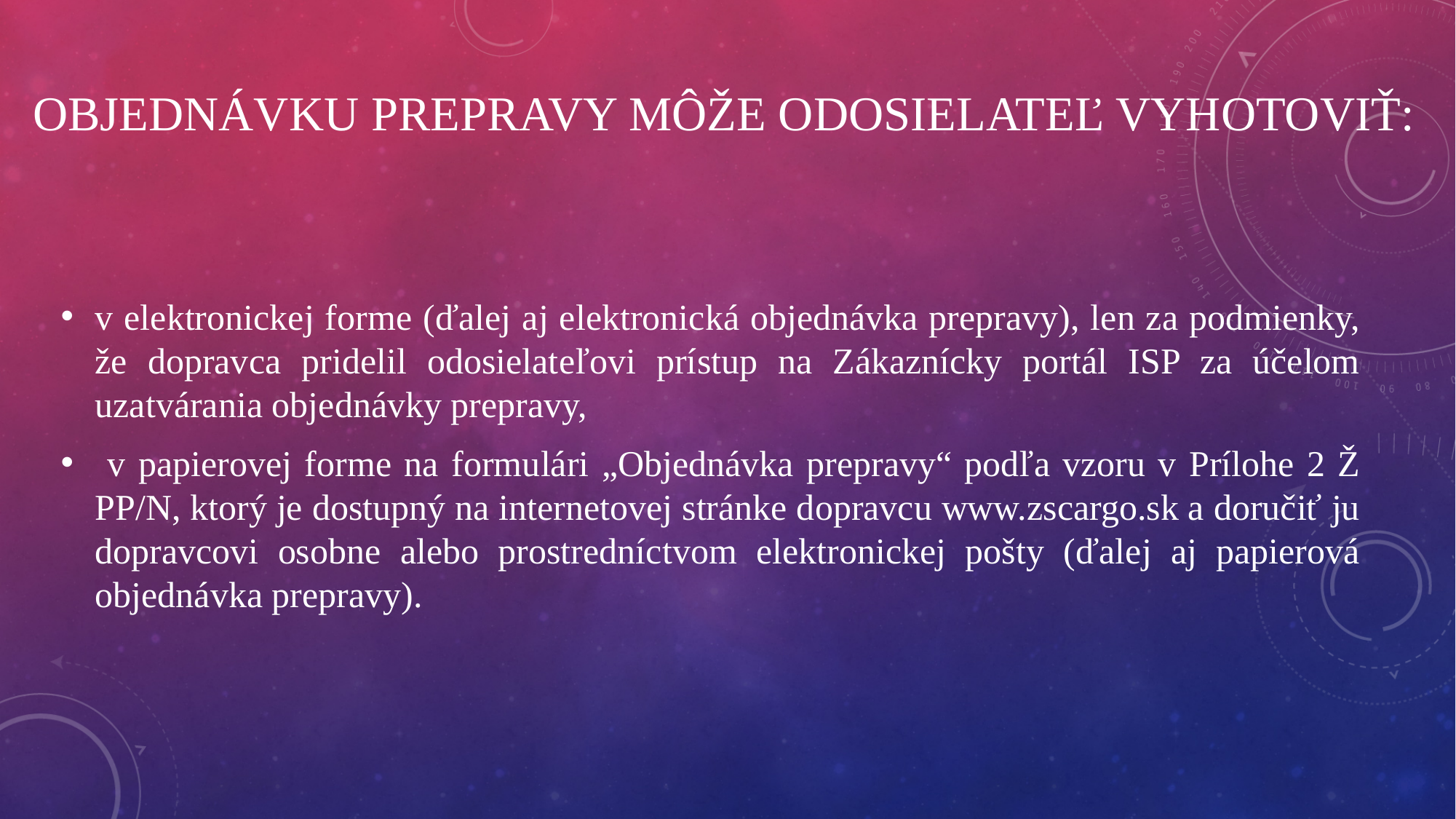

# Objednávku prepravy môže odosielateľ vyhotoviť:
v elektronickej forme (ďalej aj elektronická objednávka prepravy), len za podmienky, že dopravca pridelil odosielateľovi prístup na Zákaznícky portál ISP za účelom uzatvárania objednávky prepravy,
 v papierovej forme na formulári „Objednávka prepravy“ podľa vzoru v Prílohe 2 Ž PP/N, ktorý je dostupný na internetovej stránke dopravcu www.zscargo.sk a doručiť ju dopravcovi osobne alebo prostredníctvom elektronickej pošty (ďalej aj papierová objednávka prepravy).